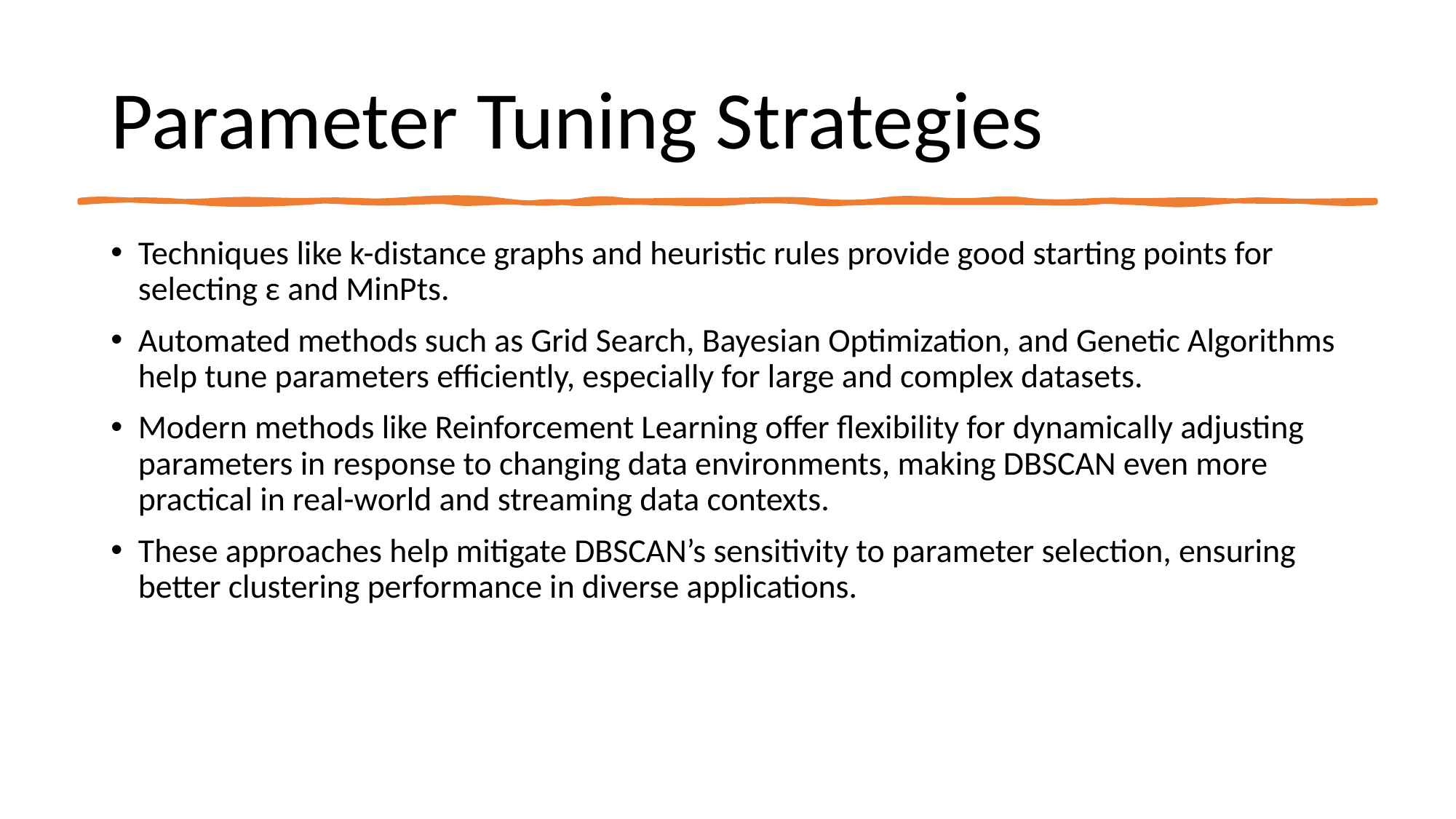

# Parameter Tuning Strategies

Techniques like k-distance graphs and heuristic rules provide good starting points for selecting ε and MinPts.
Automated methods such as Grid Search, Bayesian Optimization, and Genetic Algorithms help tune parameters efficiently, especially for large and complex datasets.
Modern methods like Reinforcement Learning offer flexibility for dynamically adjusting parameters in response to changing data environments, making DBSCAN even more practical in real-world and streaming data contexts.
These approaches help mitigate DBSCAN’s sensitivity to parameter selection, ensuring better clustering performance in diverse applications.